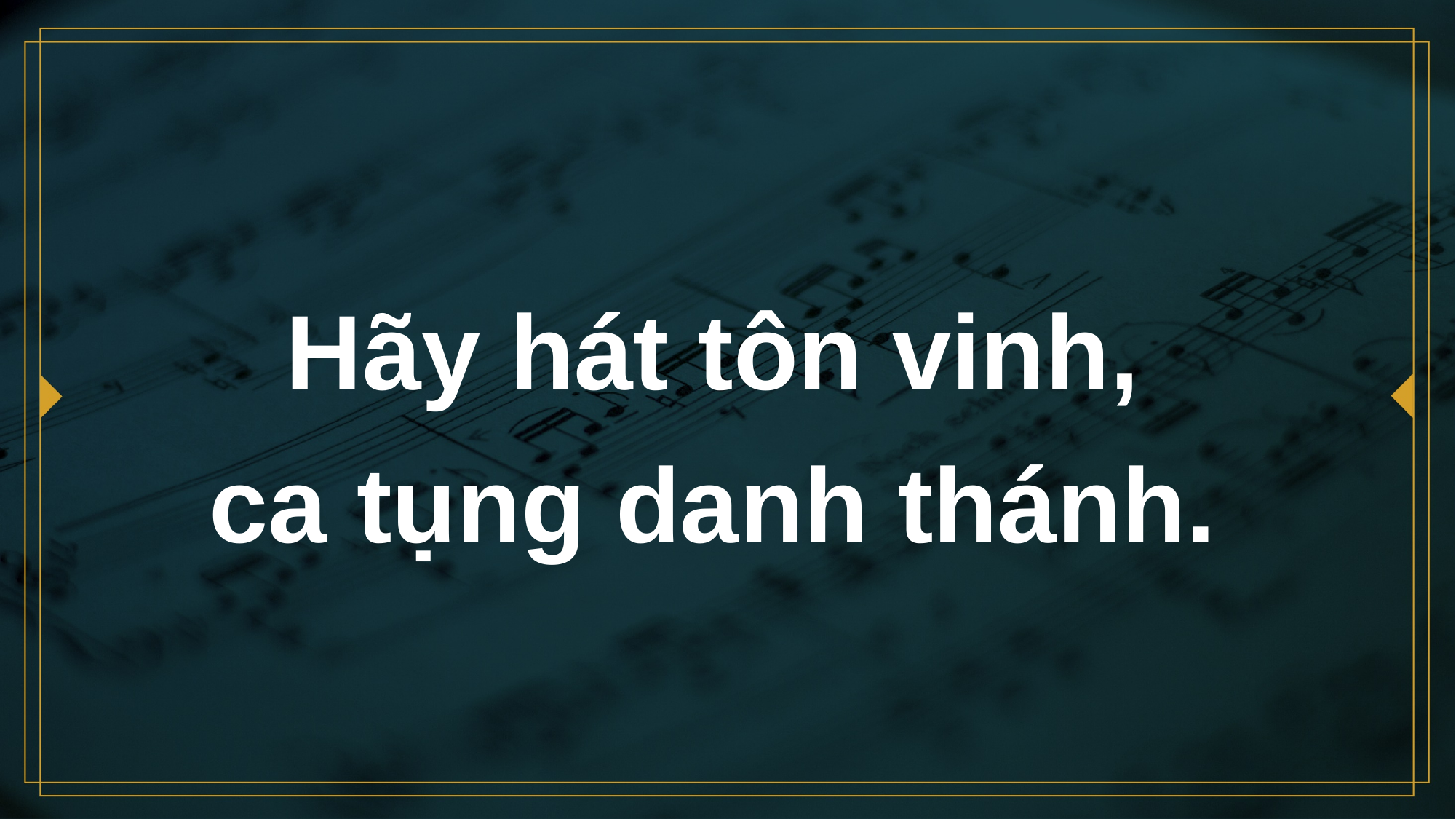

# Hãy hát tôn vinh, ca tụng danh thánh.